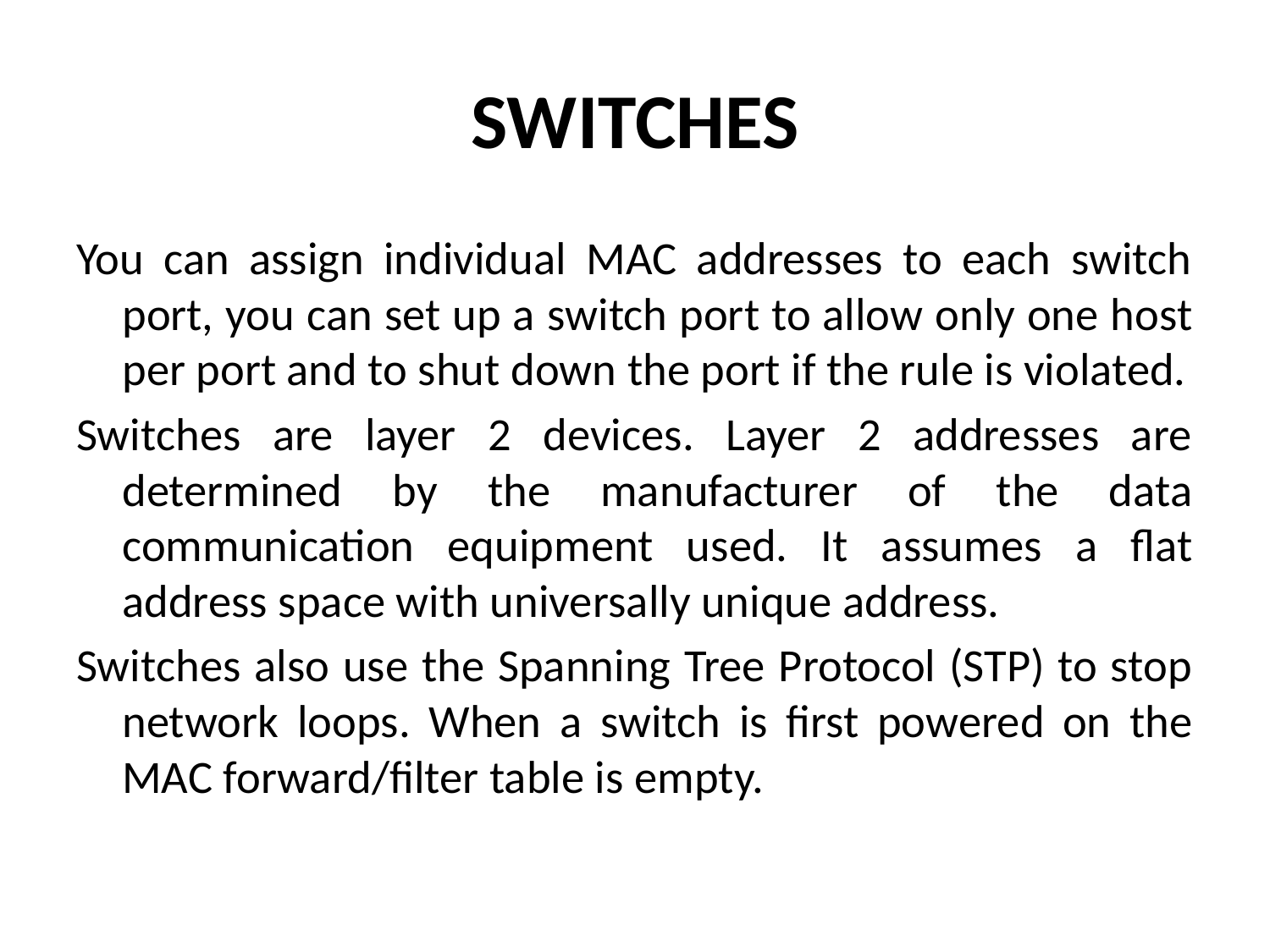

# SWITCHES
You can assign individual MAC addresses to each switch port, you can set up a switch port to allow only one host per port and to shut down the port if the rule is violated.
Switches are layer 2 devices. Layer 2 addresses are determined by the manufacturer of the data communication equipment used. It assumes a flat address space with universally unique address.
Switches also use the Spanning Tree Protocol (STP) to stop network loops. When a switch is first powered on the MAC forward/filter table is empty.